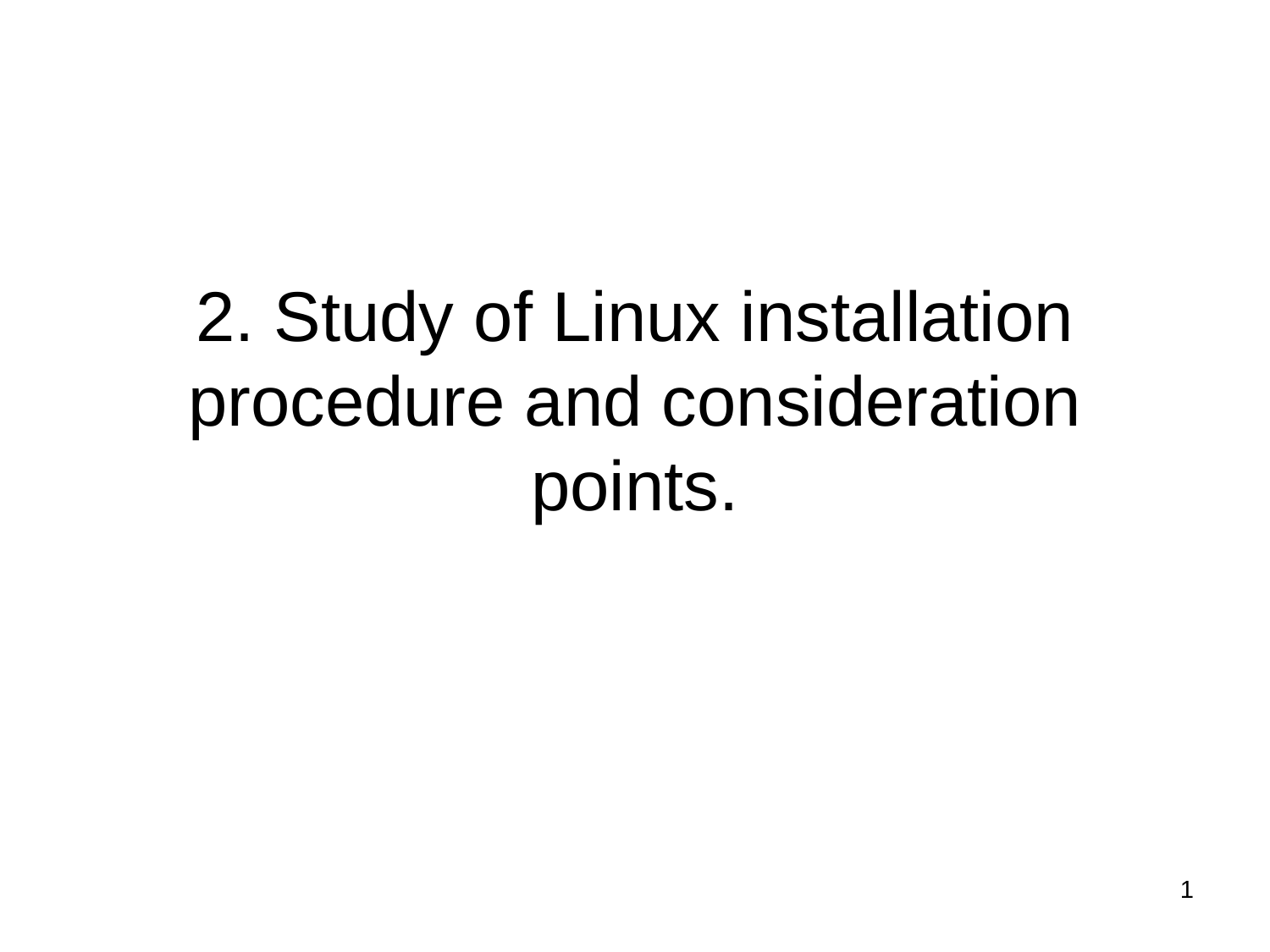

# 2. Study of Linux installation procedure and consideration points.

1